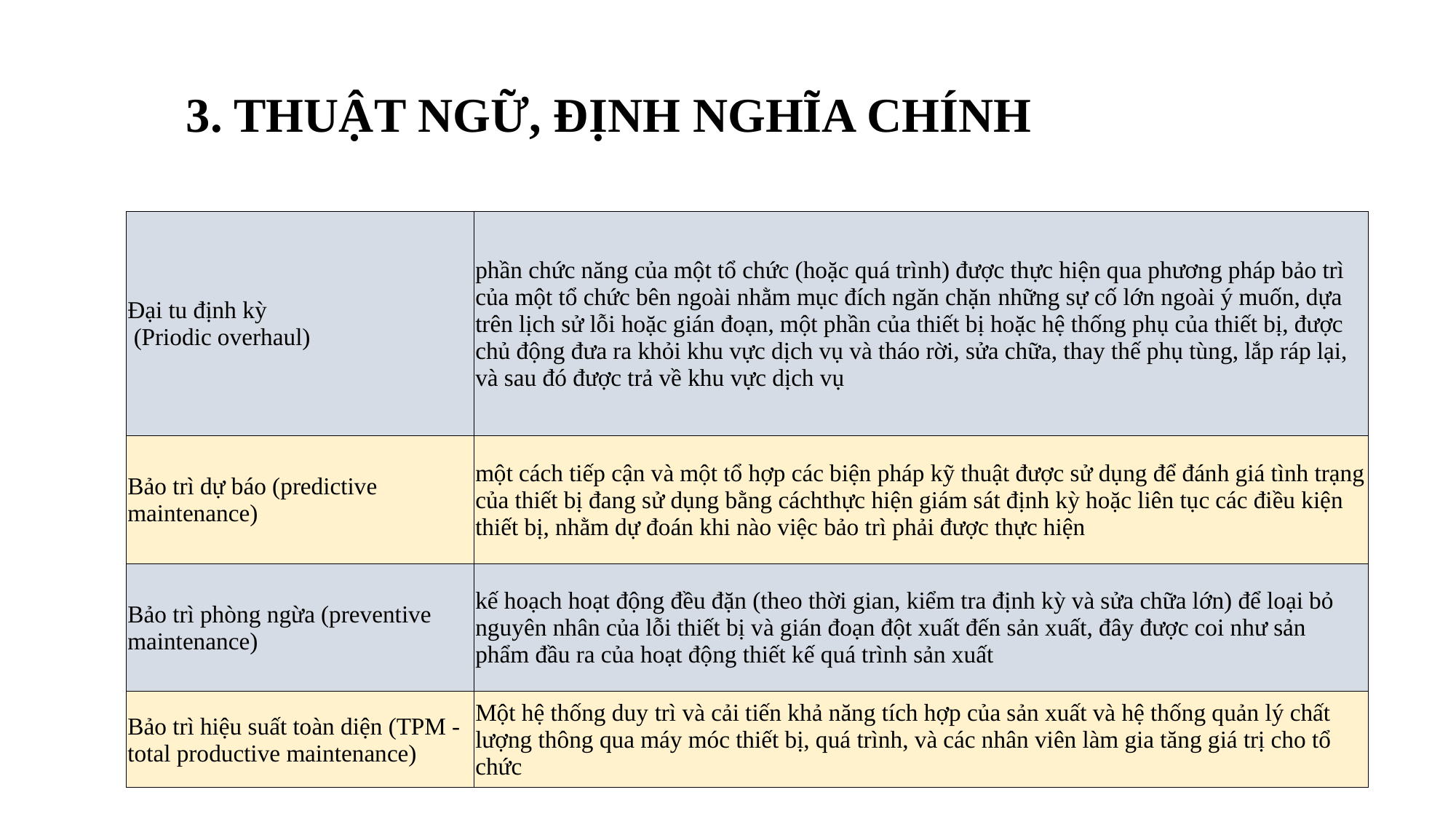

3. THUẬT NGỮ, ĐỊNH NGHĨA CHÍNH
| Đại tu định kỳ (Priodic overhaul) | phần chức năng của một tổ chức (hoặc quá trình) được thực hiện qua phương pháp bảo trì của một tổ chức bên ngoài nhằm mục đích ngăn chặn những sự cố lớn ngoài ý muốn, dựa trên lịch sử lỗi hoặc gián đoạn, một phần của thiết bị hoặc hệ thống phụ của thiết bị, được chủ động đưa ra khỏi khu vực dịch vụ và tháo rời, sửa chữa, thay thế phụ tùng, lắp ráp lại, và sau đó được trả về khu vực dịch vụ |
| --- | --- |
| Bảo trì dự báo (predictive maintenance) | một cách tiếp cận và một tổ hợp các biện pháp kỹ thuật được sử dụng để đánh giá tình trạng của thiết bị đang sử dụng bằng cáchthực hiện giám sát định kỳ hoặc liên tục các điều kiện thiết bị, nhằm dự đoán khi nào việc bảo trì phải được thực hiện |
| Bảo trì phòng ngừa (preventive maintenance) | kế hoạch hoạt động đều đặn (theo thời gian, kiểm tra định kỳ và sửa chữa lớn) để loại bỏ nguyên nhân của lỗi thiết bị và gián đoạn đột xuất đến sản xuất, đây được coi như sản phẩm đầu ra của hoạt động thiết kế quá trình sản xuất |
| Bảo trì hiệu suất toàn diện (TPM - total productive maintenance) | Một hệ thống duy trì và cải tiến khả năng tích hợp của sản xuất và hệ thống quản lý chất lượng thông qua máy móc thiết bị, quá trình, và các nhân viên làm gia tăng giá trị cho tổ chức |